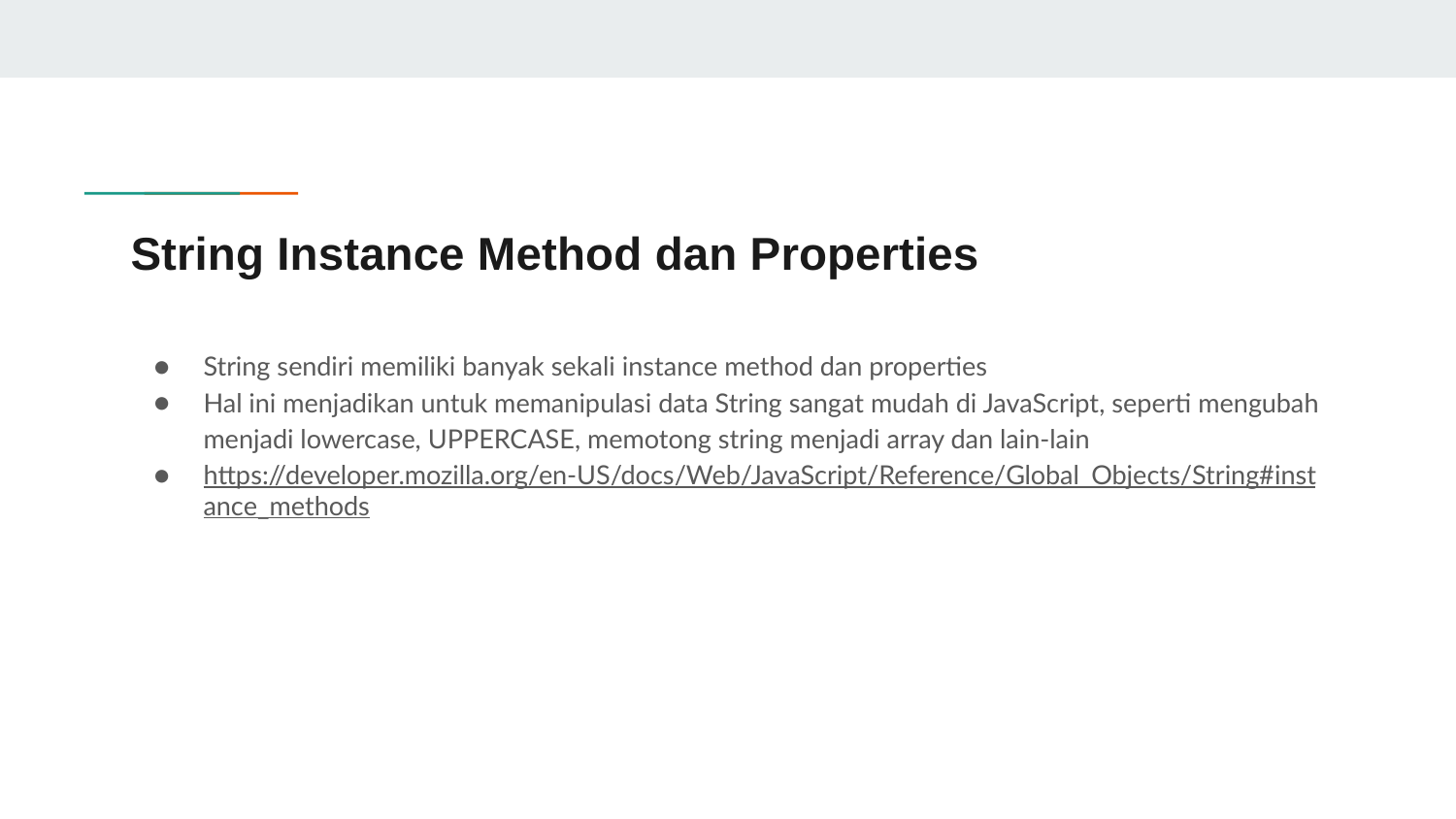

# String Instance Method dan Properties
String sendiri memiliki banyak sekali instance method dan properties
Hal ini menjadikan untuk memanipulasi data String sangat mudah di JavaScript, seperti mengubah menjadi lowercase, UPPERCASE, memotong string menjadi array dan lain-lain
https://developer.mozilla.org/en-US/docs/Web/JavaScript/Reference/Global_Objects/String#instance_methods